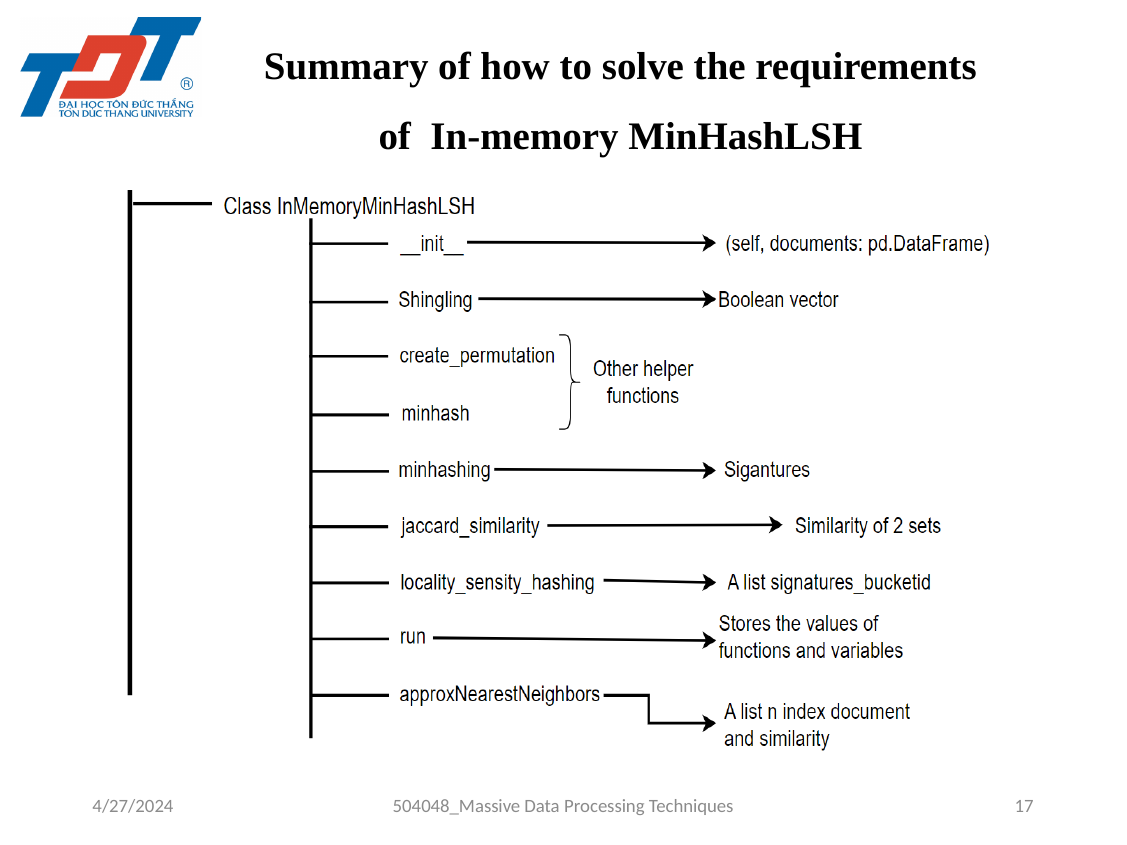

Summary of how to solve the requirements of  In-memory MinHashLSH

4/27/2024
504048_Massive Data Processing Techniques
17